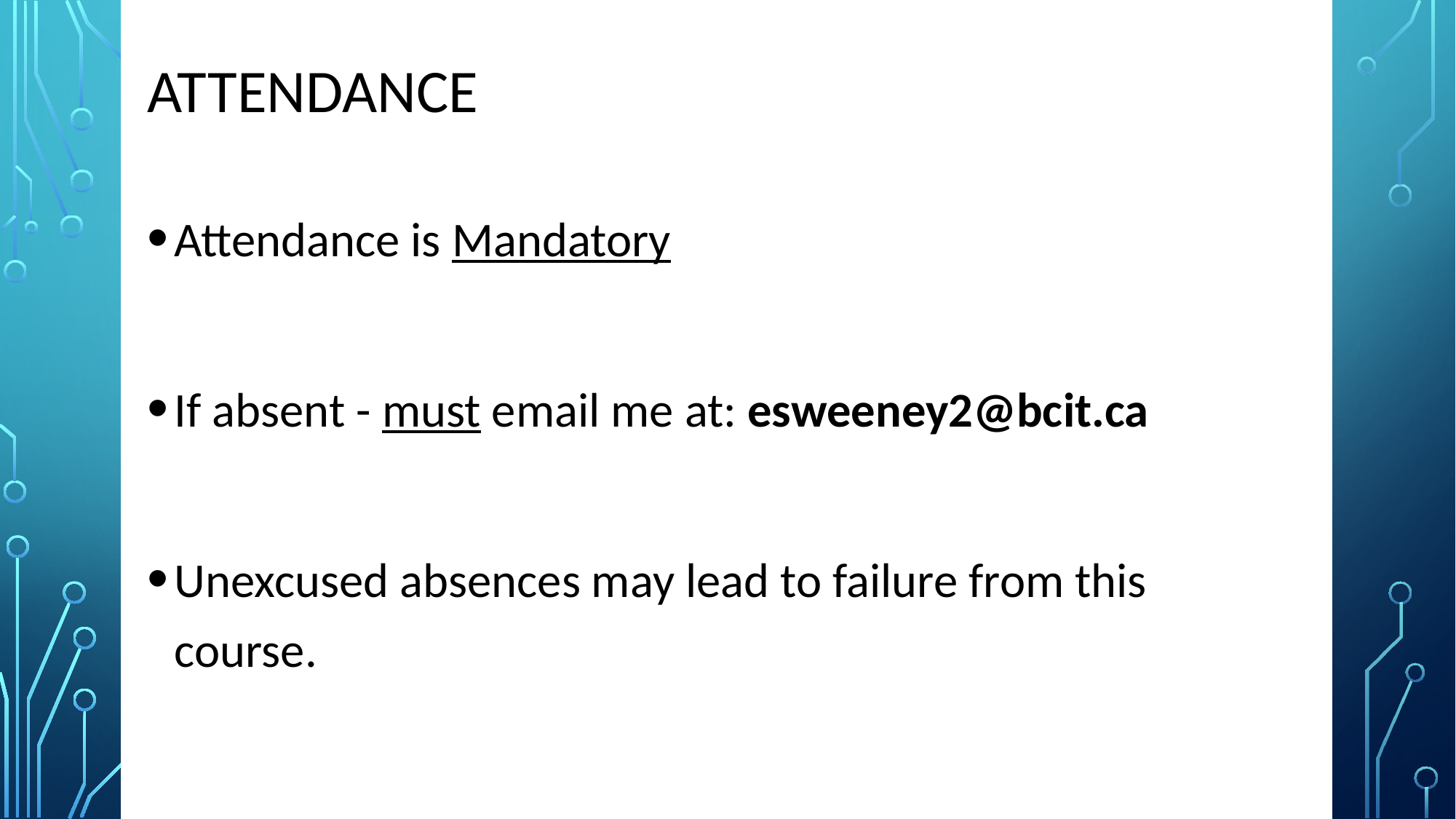

# attendance
Attendance is Mandatory

If absent - must email me at: esweeney2@bcit.ca

Unexcused absences may lead to failure from this course.
7